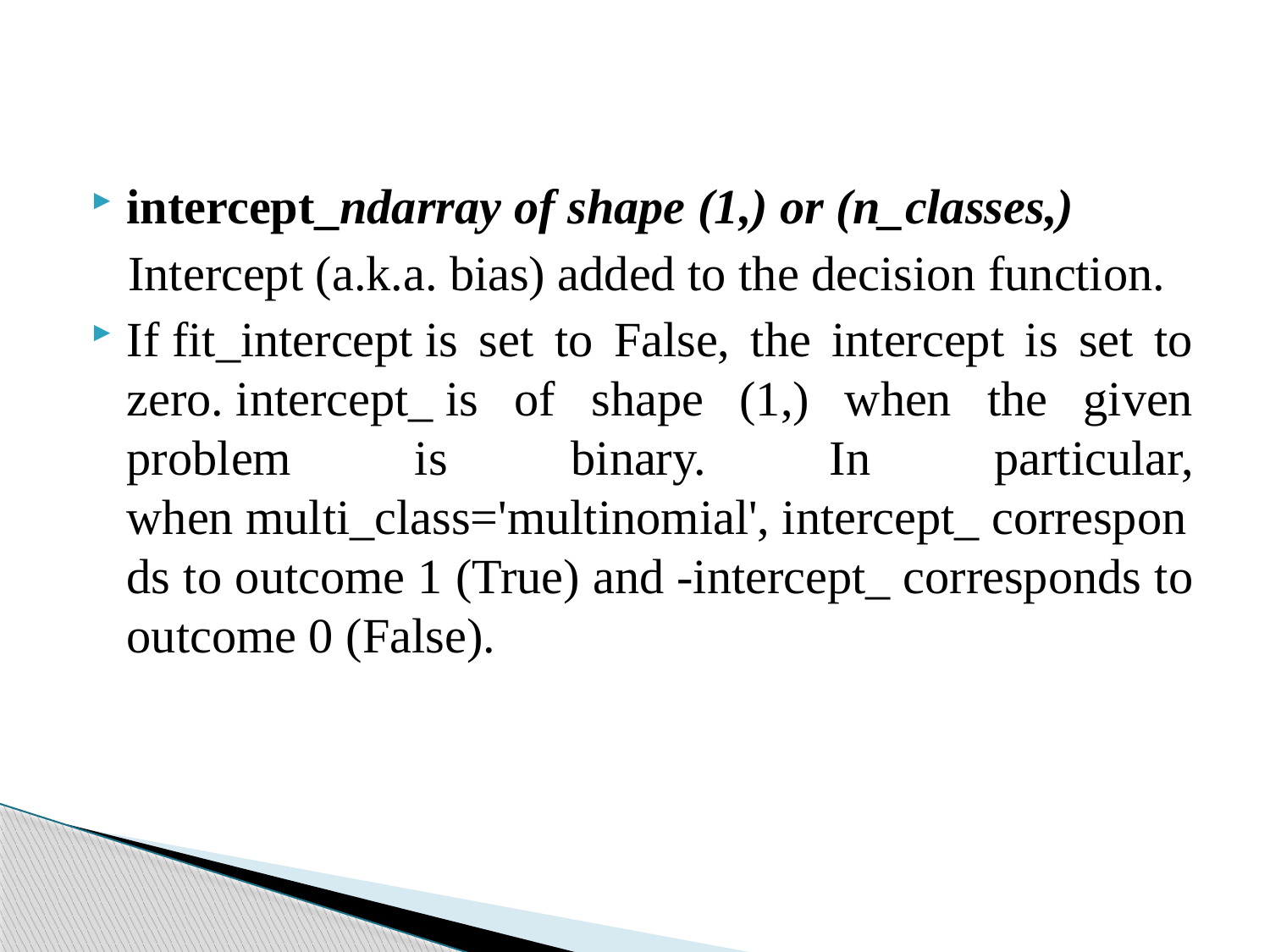

intercept_ndarray of shape (1,) or (n_classes,)
   Intercept (a.k.a. bias) added to the decision function.
If fit_intercept is set to False, the intercept is set to zero. intercept_ is of shape (1,) when the given problem is binary. In particular, when multi_class='multinomial', intercept_ corresponds to outcome 1 (True) and -intercept_ corresponds to outcome 0 (False).